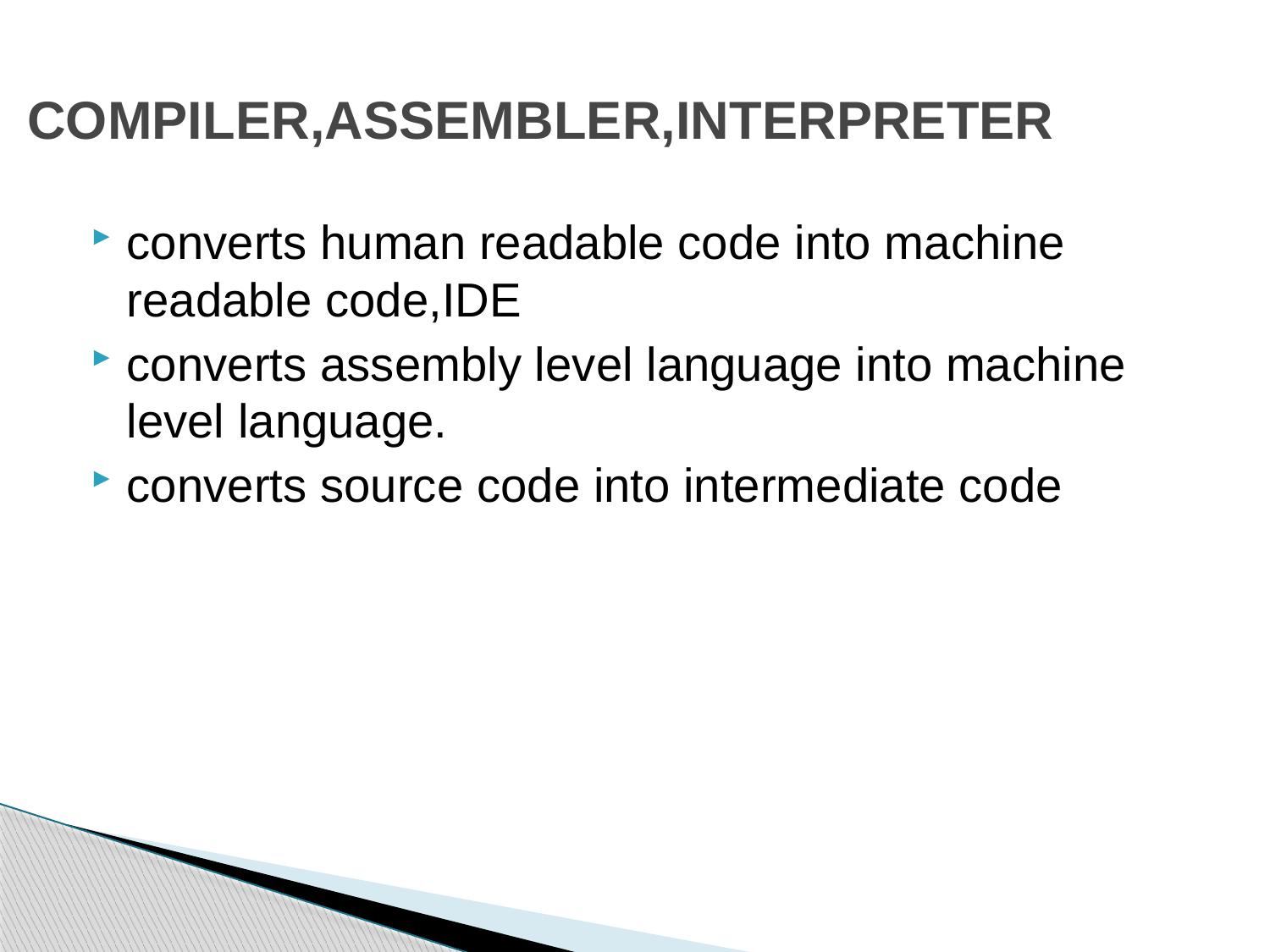

# COMPILER,ASSEMBLER,INTERPRETER
converts human readable code into machine readable code,IDE
converts assembly level language into machine level language.
converts source code into intermediate code